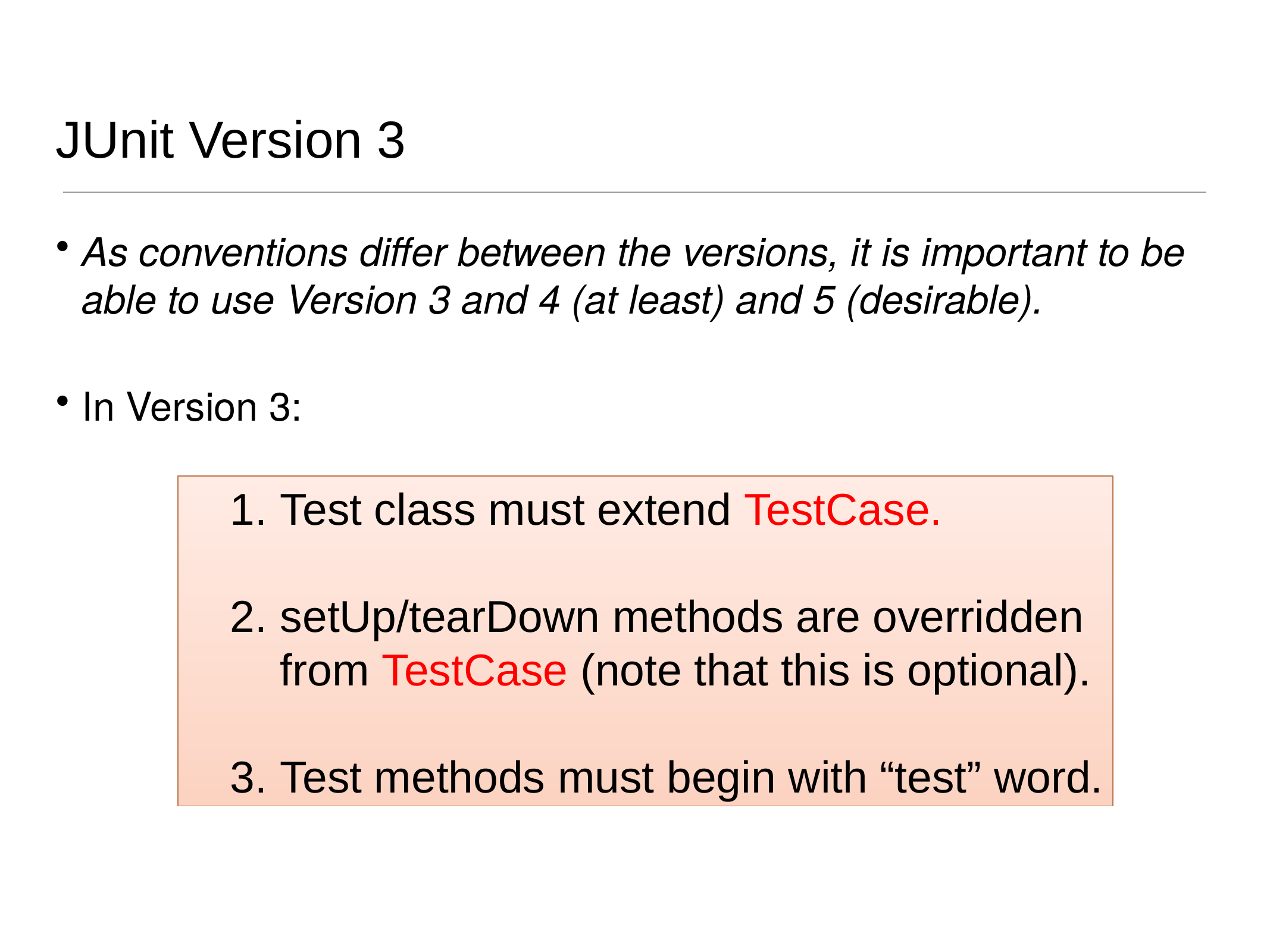

# JUnit Version 3
As conventions differ between the versions, it is important to be able to use Version 3 and 4 (at least) and 5 (desirable).
In Version 3:
Test class must extend TestCase.

setUp/tearDown methods are overridden from TestCase (note that this is optional).

Test methods must begin with “test” word.